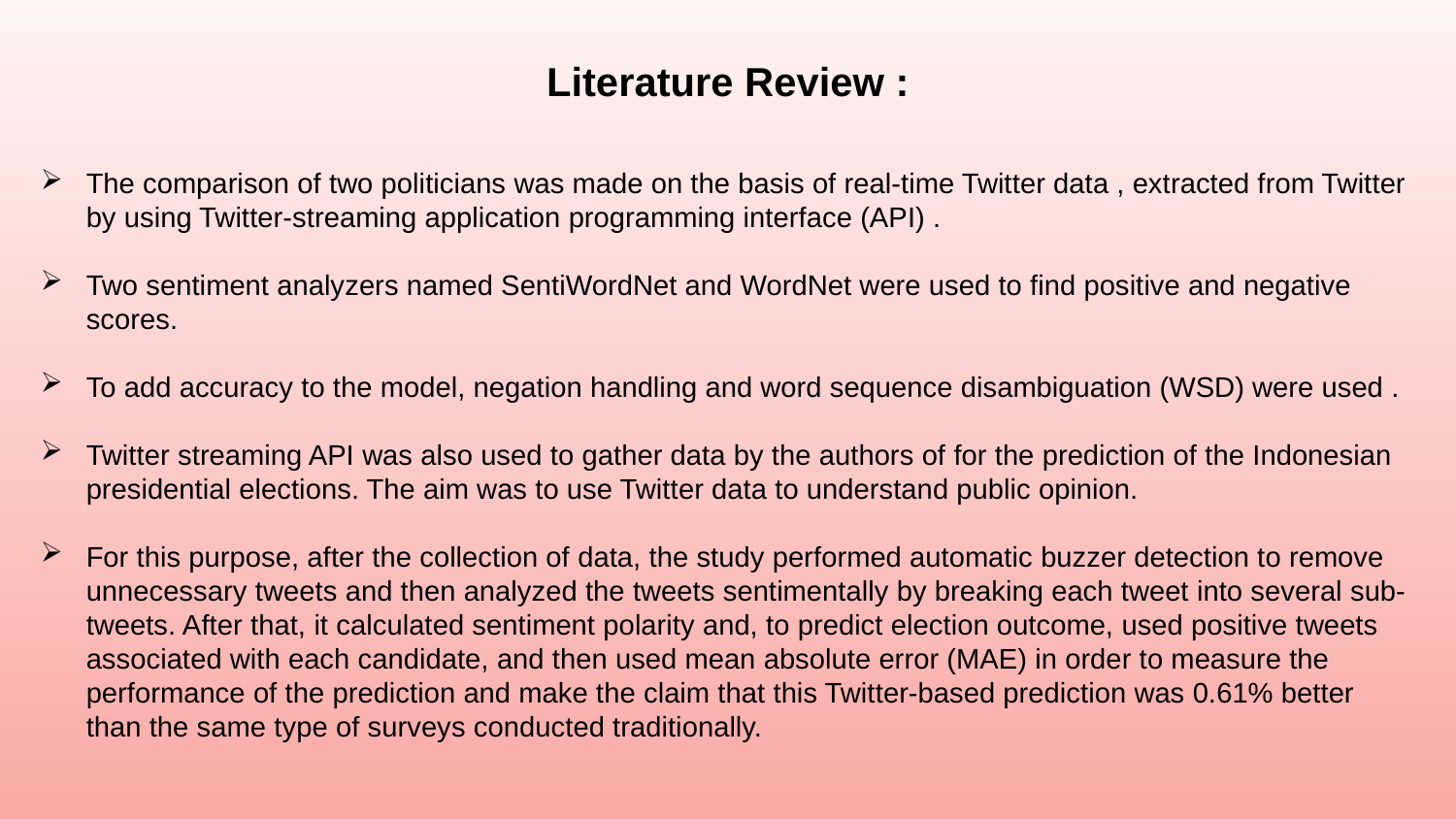

Literature Review :
The comparison of two politicians was made on the basis of real-time Twitter data , extracted from Twitter by using Twitter-streaming application programming interface (API) .

Two sentiment analyzers named SentiWordNet and WordNet were used to find positive and negative scores.

To add accuracy to the model, negation handling and word sequence disambiguation (WSD) were used .

Twitter streaming API was also used to gather data by the authors of for the prediction of the Indonesian presidential elections. The aim was to use Twitter data to understand public opinion.

For this purpose, after the collection of data, the study performed automatic buzzer detection to remove unnecessary tweets and then analyzed the tweets sentimentally by breaking each tweet into several sub-tweets. After that, it calculated sentiment polarity and, to predict election outcome, used positive tweets associated with each candidate, and then used mean absolute error (MAE) in order to measure the performance of the prediction and make the claim that this Twitter-based prediction was 0.61% better than the same type of surveys conducted traditionally.